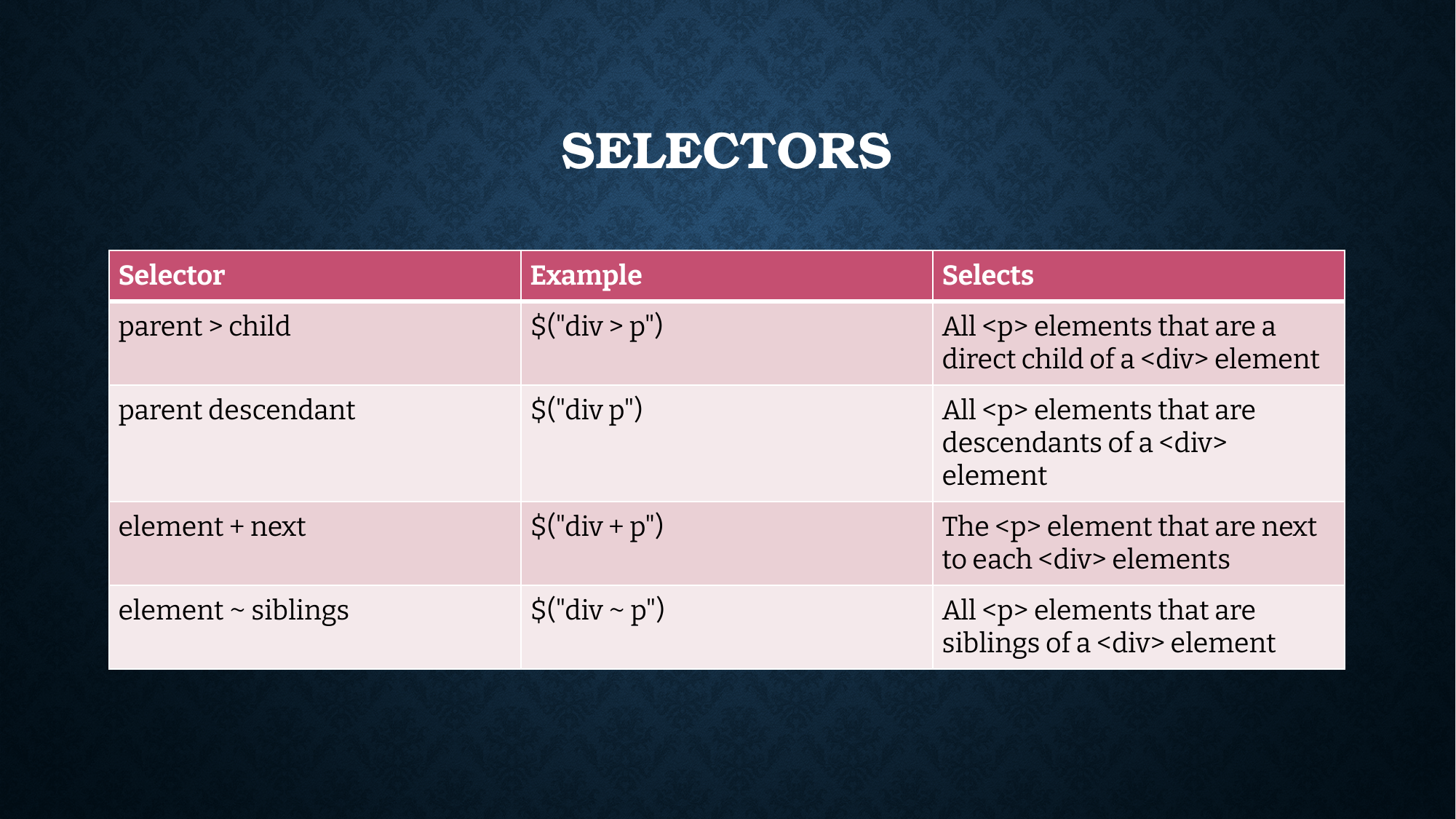

# selectors
| Selector | Example | Selects |
| --- | --- | --- |
| parent > child | $("div > p") | All <p> elements that are a direct child of a <div> element |
| parent descendant | $("div p") | All <p> elements that are descendants of a <div> element |
| element + next | $("div + p") | The <p> element that are next to each <div> elements |
| element ~ siblings | $("div ~ p") | All <p> elements that are siblings of a <div> element |